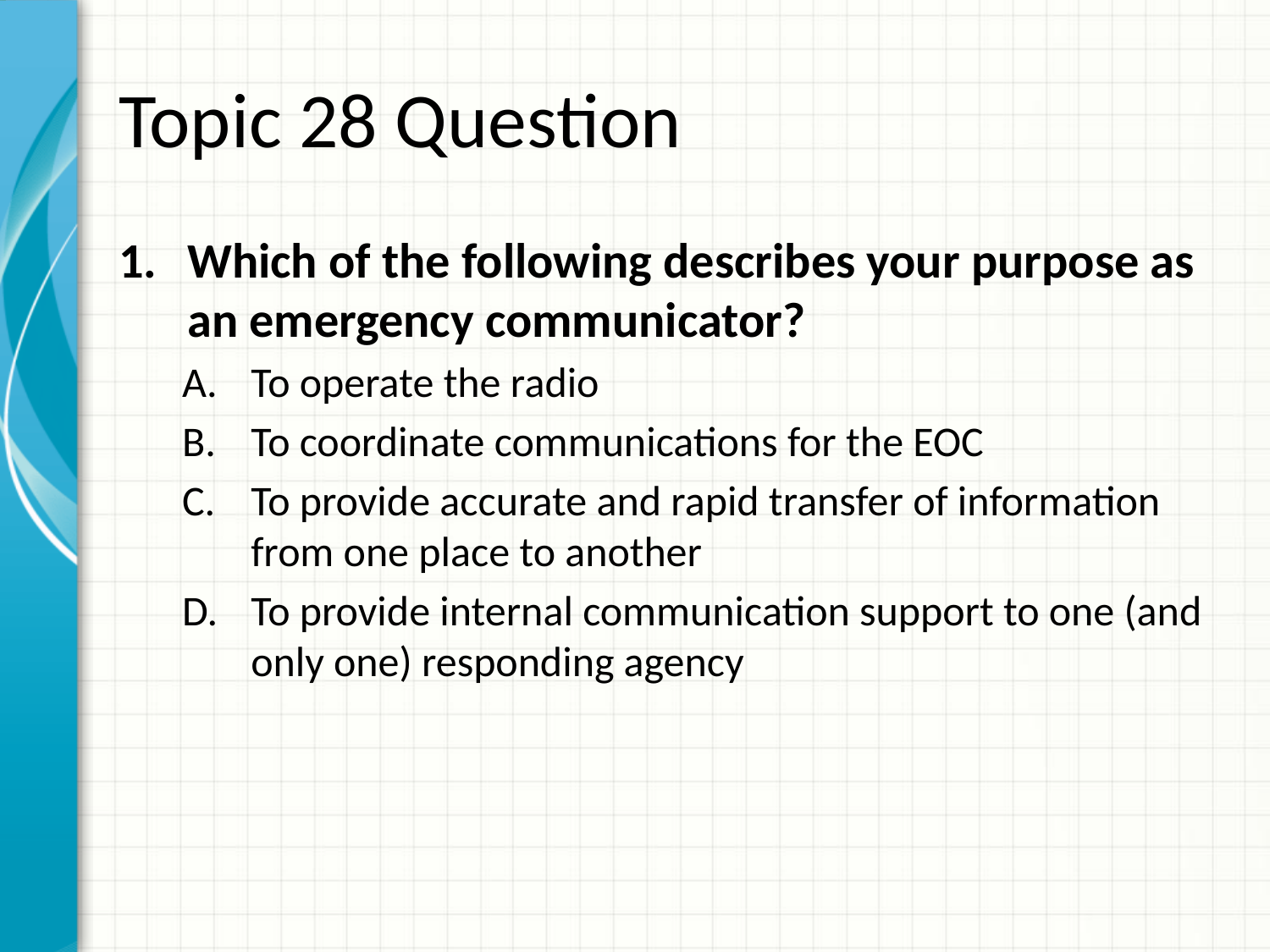

# Topic 28 Question
Which of the following describes your purpose as an emergency communicator?
To operate the radio
To coordinate communications for the EOC
To provide accurate and rapid transfer of information from one place to another
To provide internal communication support to one (and only one) responding agency